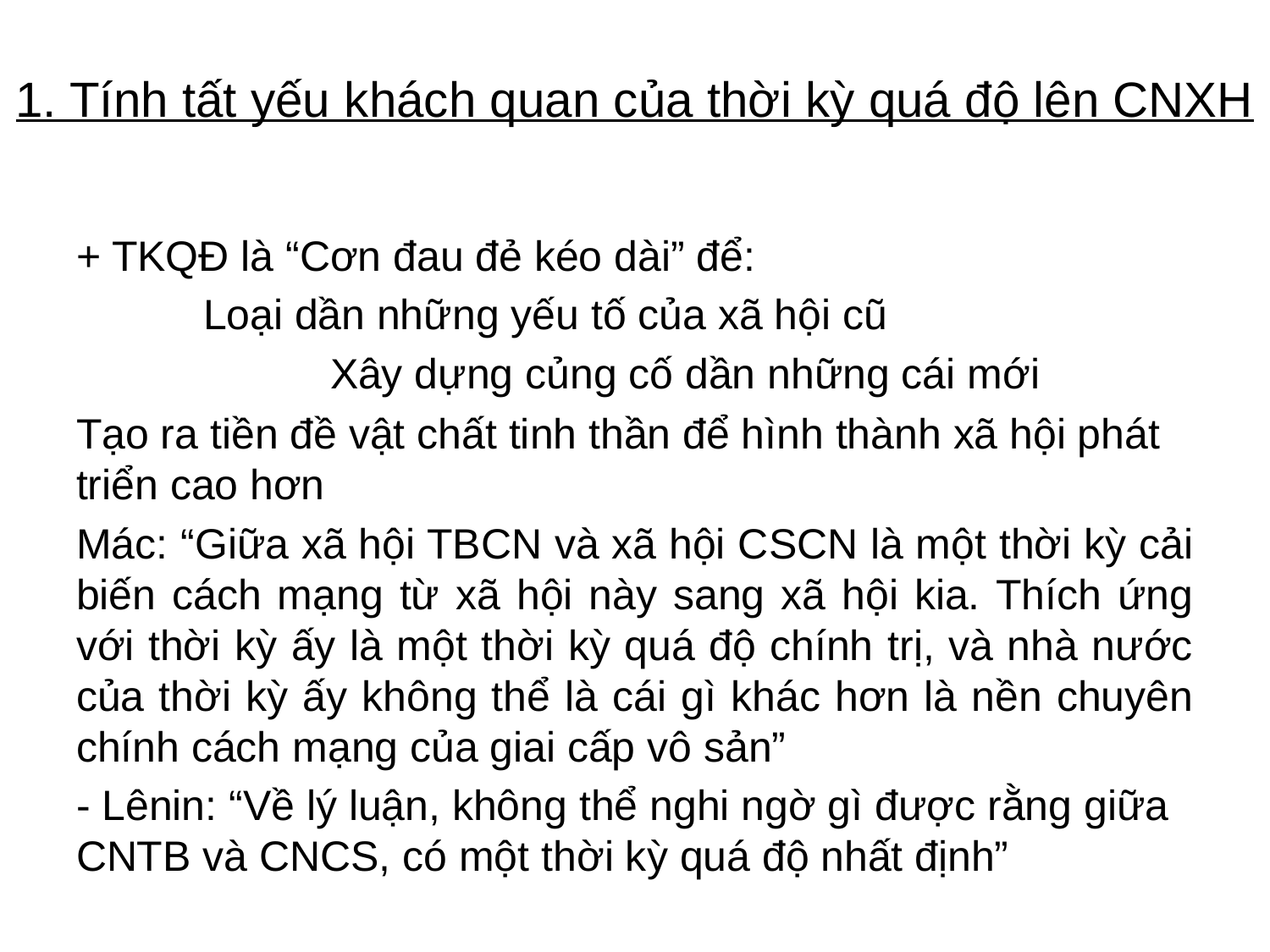

# 1. Tính tất yếu khách quan của thời kỳ quá độ lên CNXH
+ TKQĐ là “Cơn đau đẻ kéo dài” để:
	Loại dần những yếu tố của xã hội cũ
		Xây dựng củng cố dần những cái mới
Tạo ra tiền đề vật chất tinh thần để hình thành xã hội phát triển cao hơn
Mác: “Giữa xã hội TBCN và xã hội CSCN là một thời kỳ cải biến cách mạng từ xã hội này sang xã hội kia. Thích ứng với thời kỳ ấy là một thời kỳ quá độ chính trị, và nhà nước của thời kỳ ấy không thể là cái gì khác hơn là nền chuyên chính cách mạng của giai cấp vô sản”
- Lênin: “Về lý luận, không thể nghi ngờ gì được rằng giữa CNTB và CNCS, có một thời kỳ quá độ nhất định”